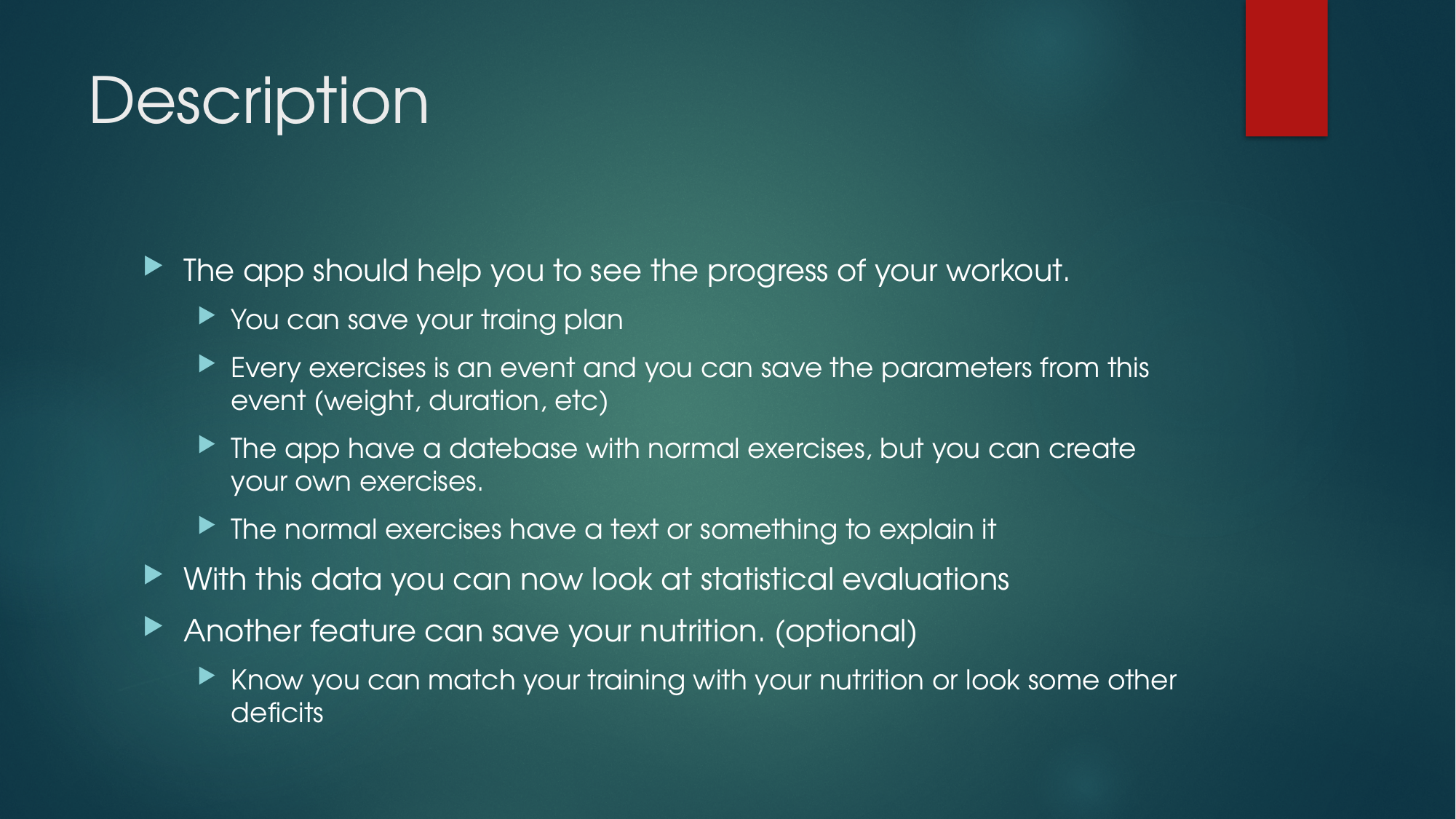

# Description
The app should help you to see the progress of your workout.
You can save your traing plan
Every exercises is an event and you can save the parameters from this event (weight, duration, etc)
The app have a datebase with normal exercises, but you can create your own exercises.
The normal exercises have a text or something to explain it
With this data you can now look at statistical evaluations
Another feature can save your nutrition. (optional)
Know you can match your training with your nutrition or look some other deficits